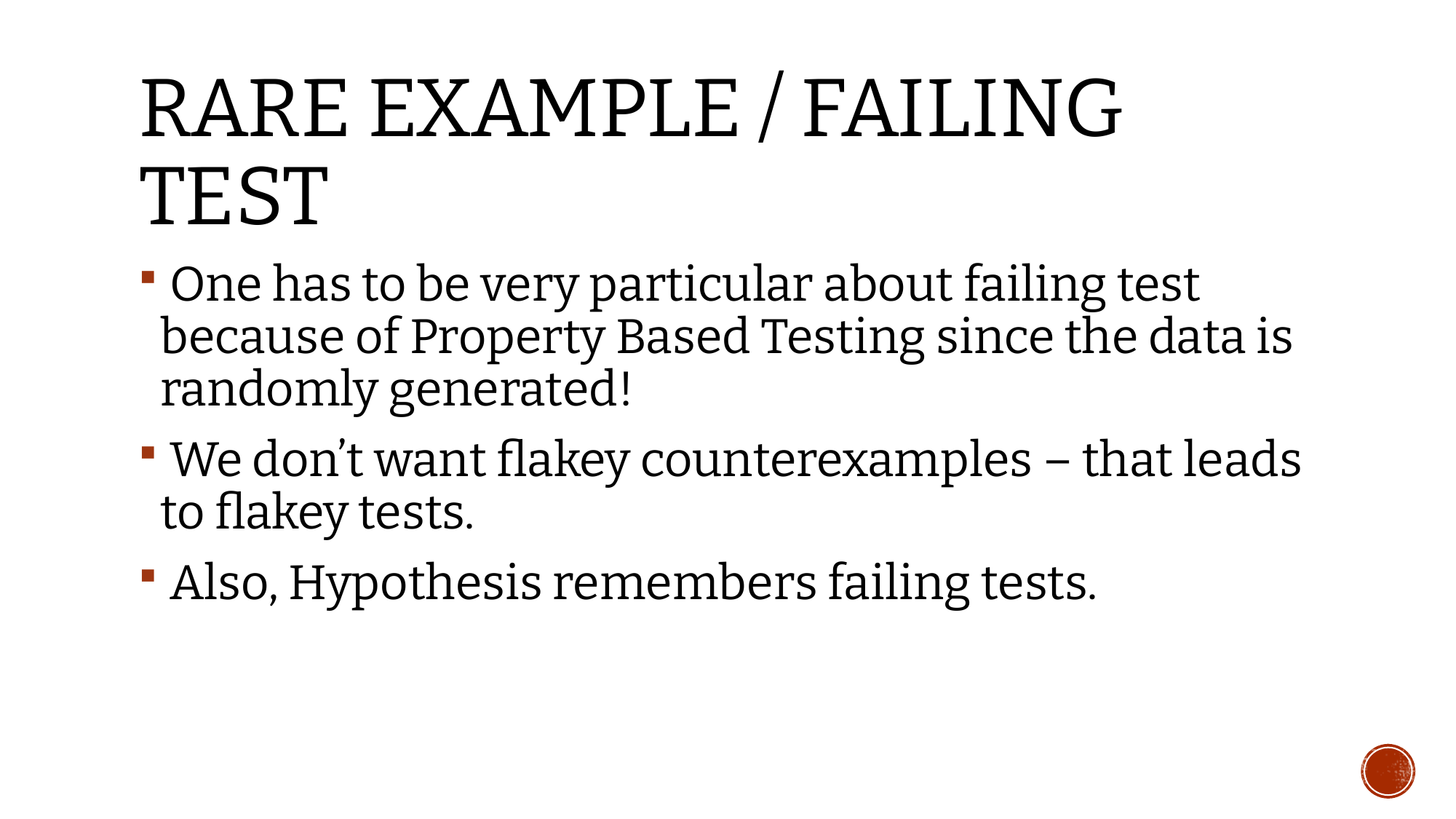

# Rare example / Failing test
 One has to be very particular about failing test because of Property Based Testing since the data is randomly generated!
 We don’t want flakey counterexamples – that leads to flakey tests.
 Also, Hypothesis remembers failing tests.